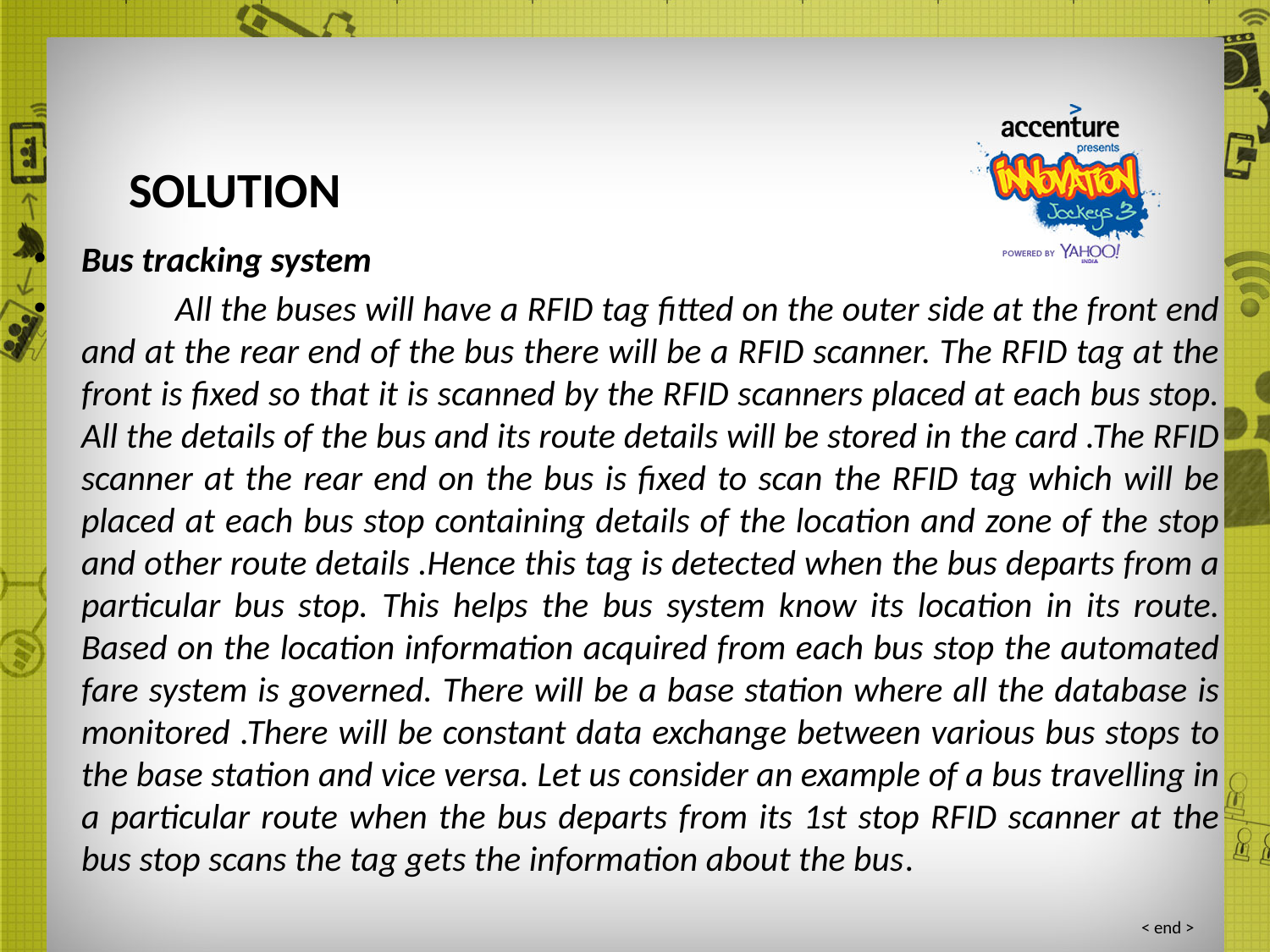

# SOLUTION
Bus tracking system
           All the buses will have a RFID tag fitted on the outer side at the front end and at the rear end of the bus there will be a RFID scanner. The RFID tag at the front is fixed so that it is scanned by the RFID scanners placed at each bus stop. All the details of the bus and its route details will be stored in the card .The RFID scanner at the rear end on the bus is fixed to scan the RFID tag which will be placed at each bus stop containing details of the location and zone of the stop and other route details .Hence this tag is detected when the bus departs from a particular bus stop. This helps the bus system know its location in its route. Based on the location information acquired from each bus stop the automated fare system is governed. There will be a base station where all the database is monitored .There will be constant data exchange between various bus stops to the base station and vice versa. Let us consider an example of a bus travelling in a particular route when the bus departs from its 1st stop RFID scanner at the bus stop scans the tag gets the information about the bus.

< end >